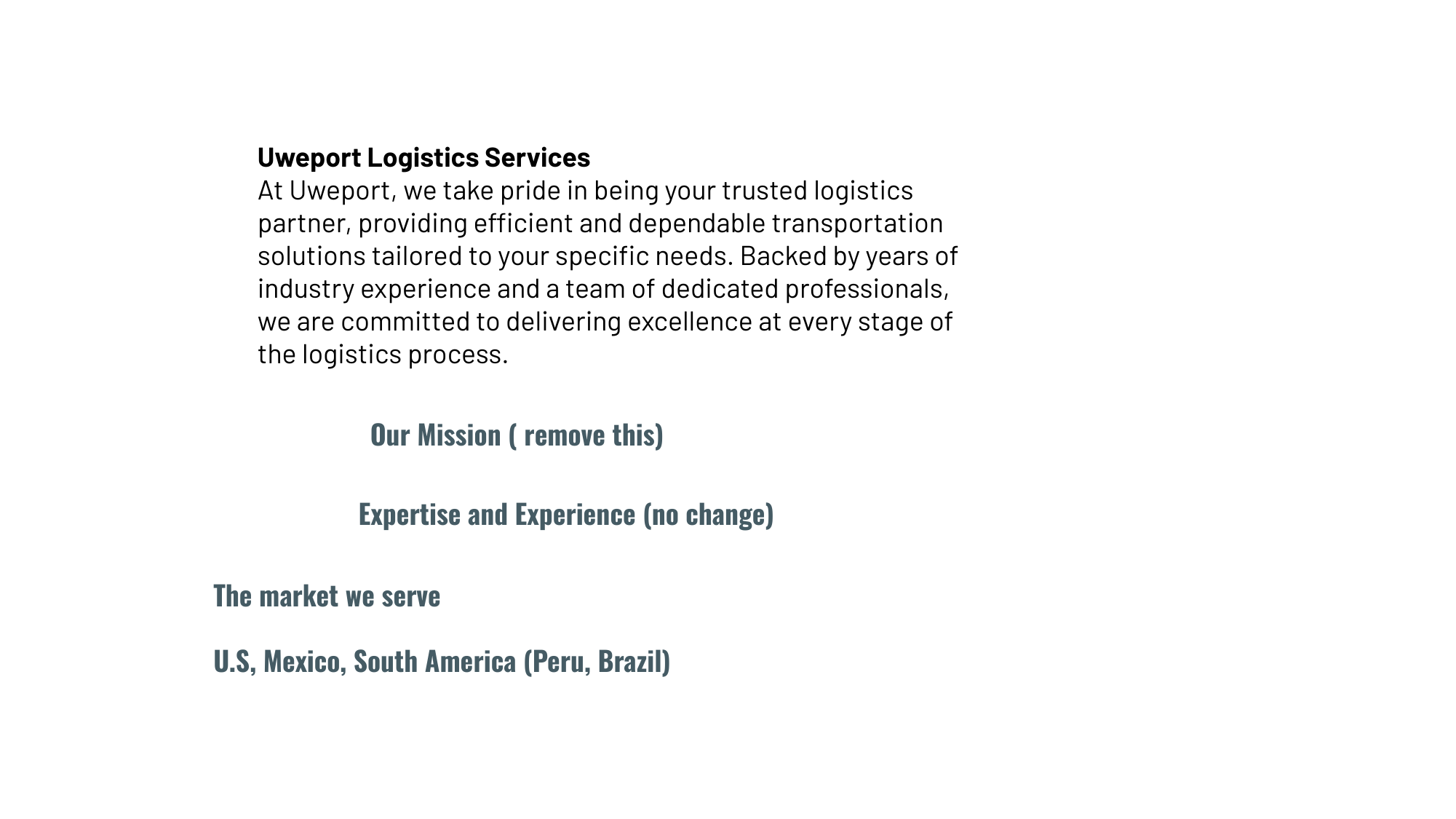

Uweport Logistics Services
At Uweport, we take pride in being your trusted logistics partner, providing efficient and dependable transportation solutions tailored to your specific needs. Backed by years of industry experience and a team of dedicated professionals, we are committed to delivering excellence at every stage of the logistics process.
Our Mission ( remove this)
Expertise and Experience (no change)
The market we serve

U.S, Mexico, South America (Peru, Brazil)